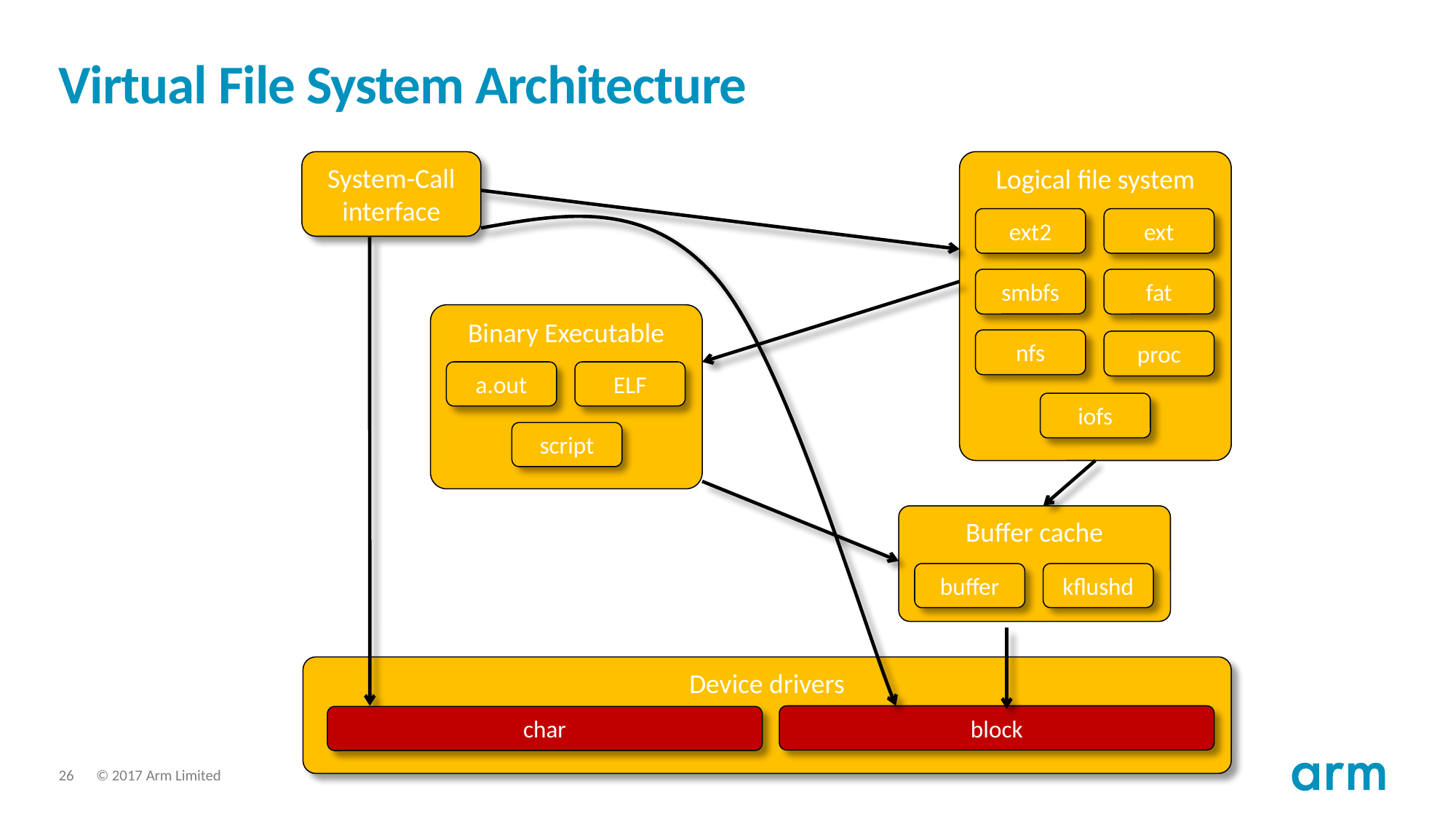

# Virtual File System Architecture
System-Call interface
Logical file system

ext2
ext
smbfs
fat
Binary Executable

nfs
proc
a.out
ELF
iofs
script
Buffer cache

buffer
kflushd
Device drivers

block
char